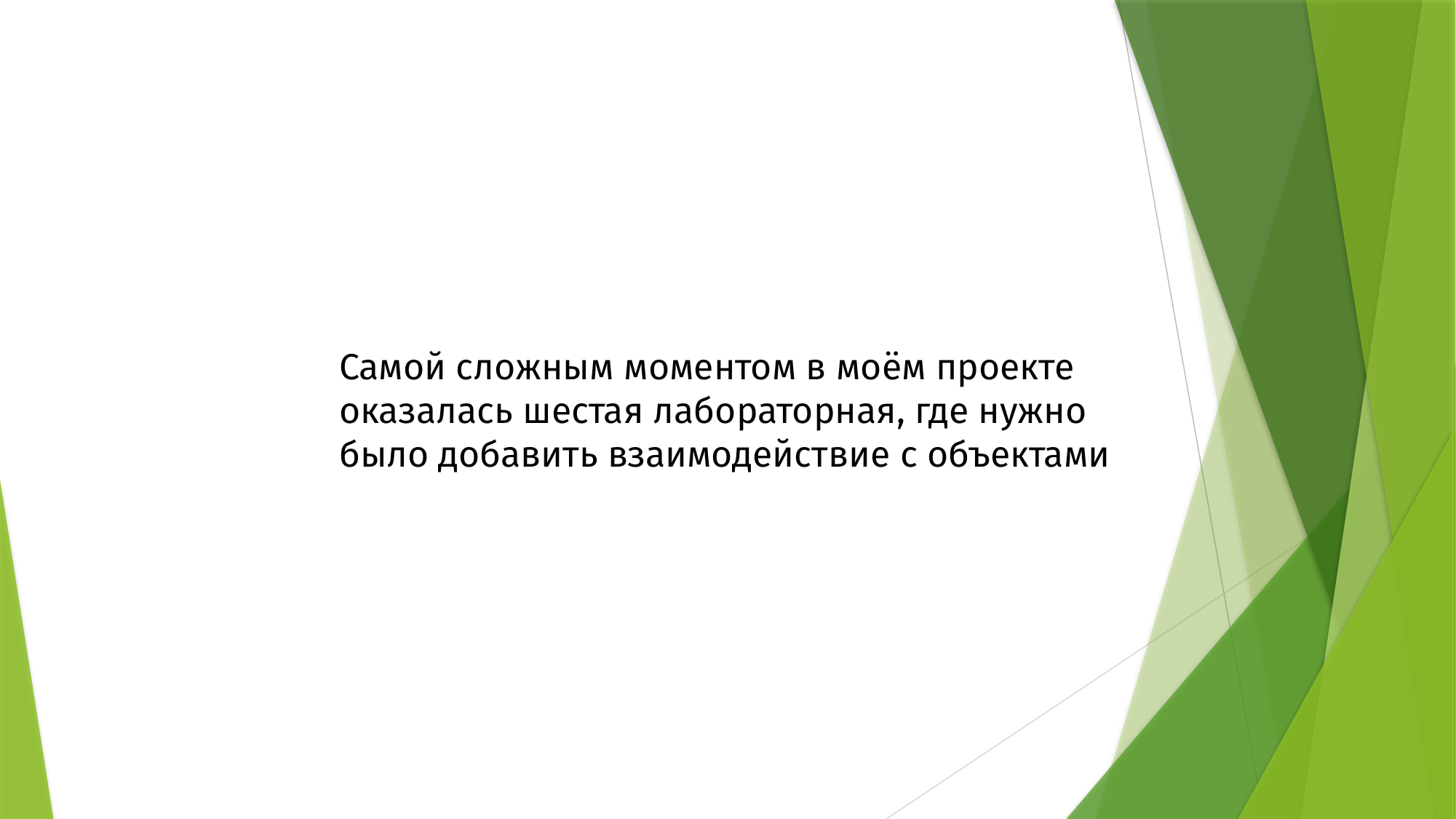

Самой сложным моментом в моём проекте оказалась шестая лабораторная, где нужно было добавить взаимодействие с объектами